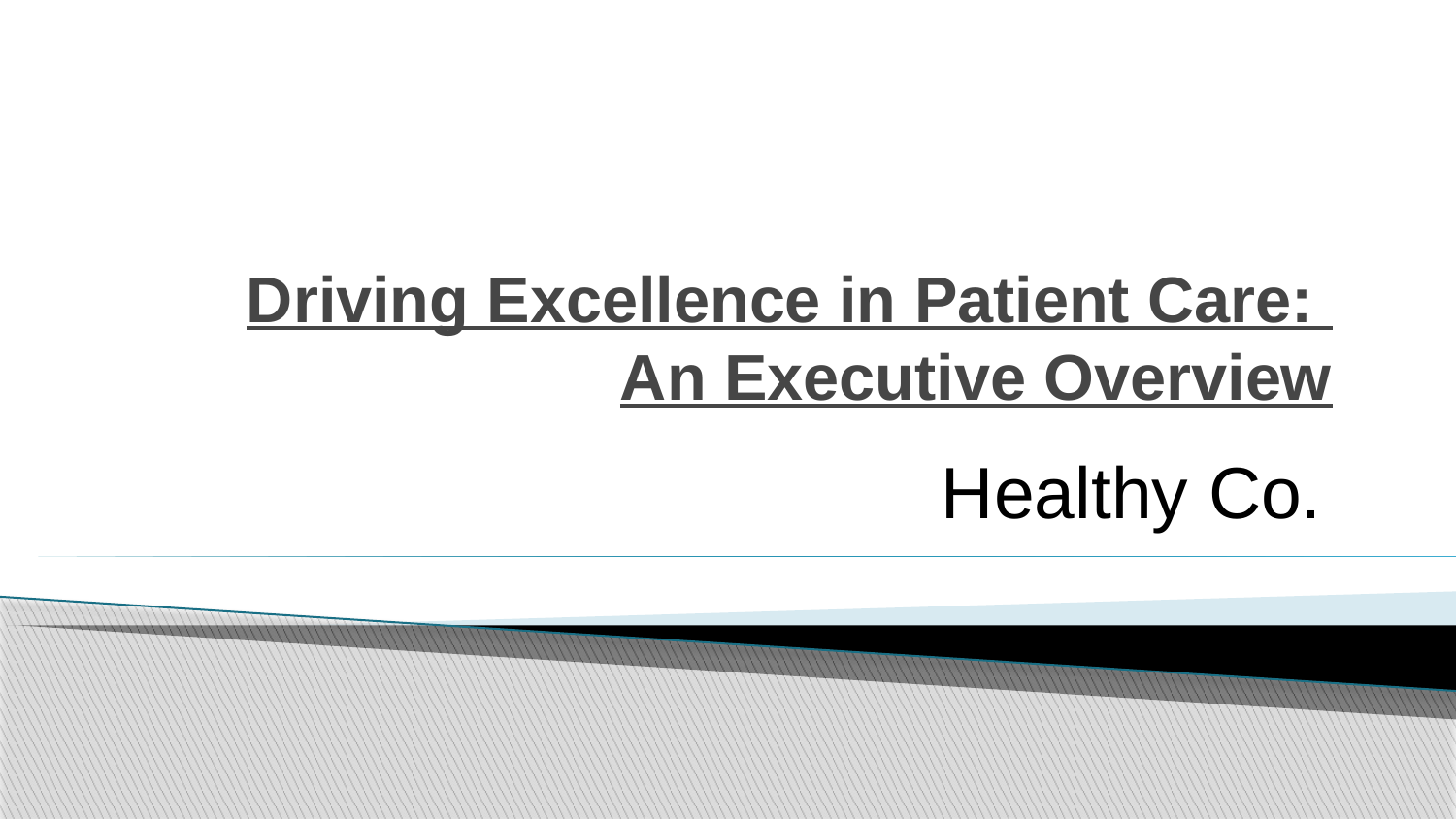

# Driving Excellence in Patient Care: An Executive Overview
Healthy Co.